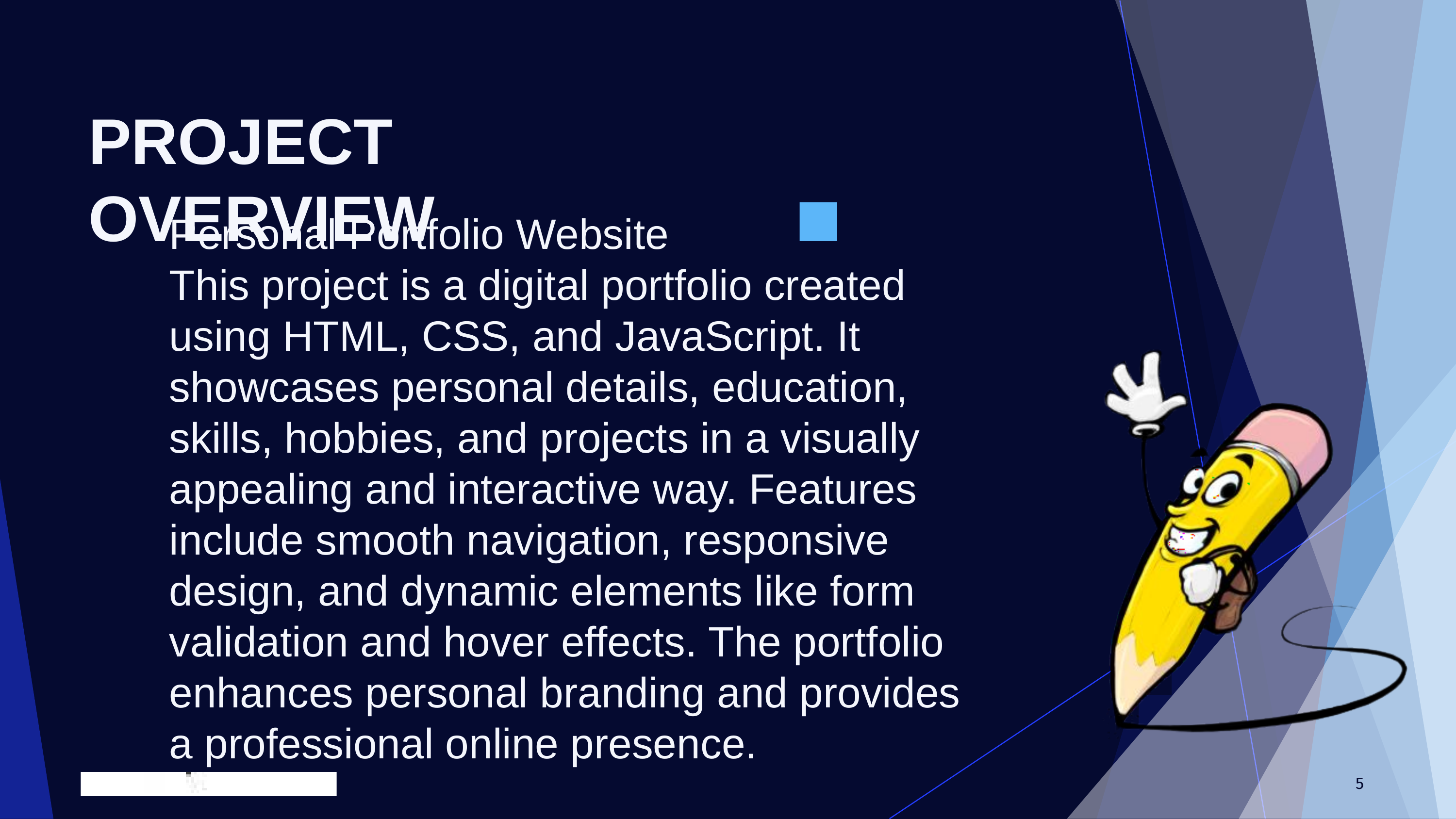

PROJECT	OVERVIEW

Personal Portfolio Website
This project is a digital portfolio created using HTML, CSS, and JavaScript. It showcases personal details, education, skills, hobbies, and projects in a visually appealing and interactive way. Features include smooth navigation, responsive design, and dynamic elements like form validation and hover effects. The portfolio enhances personal branding and provides a professional online presence.

5